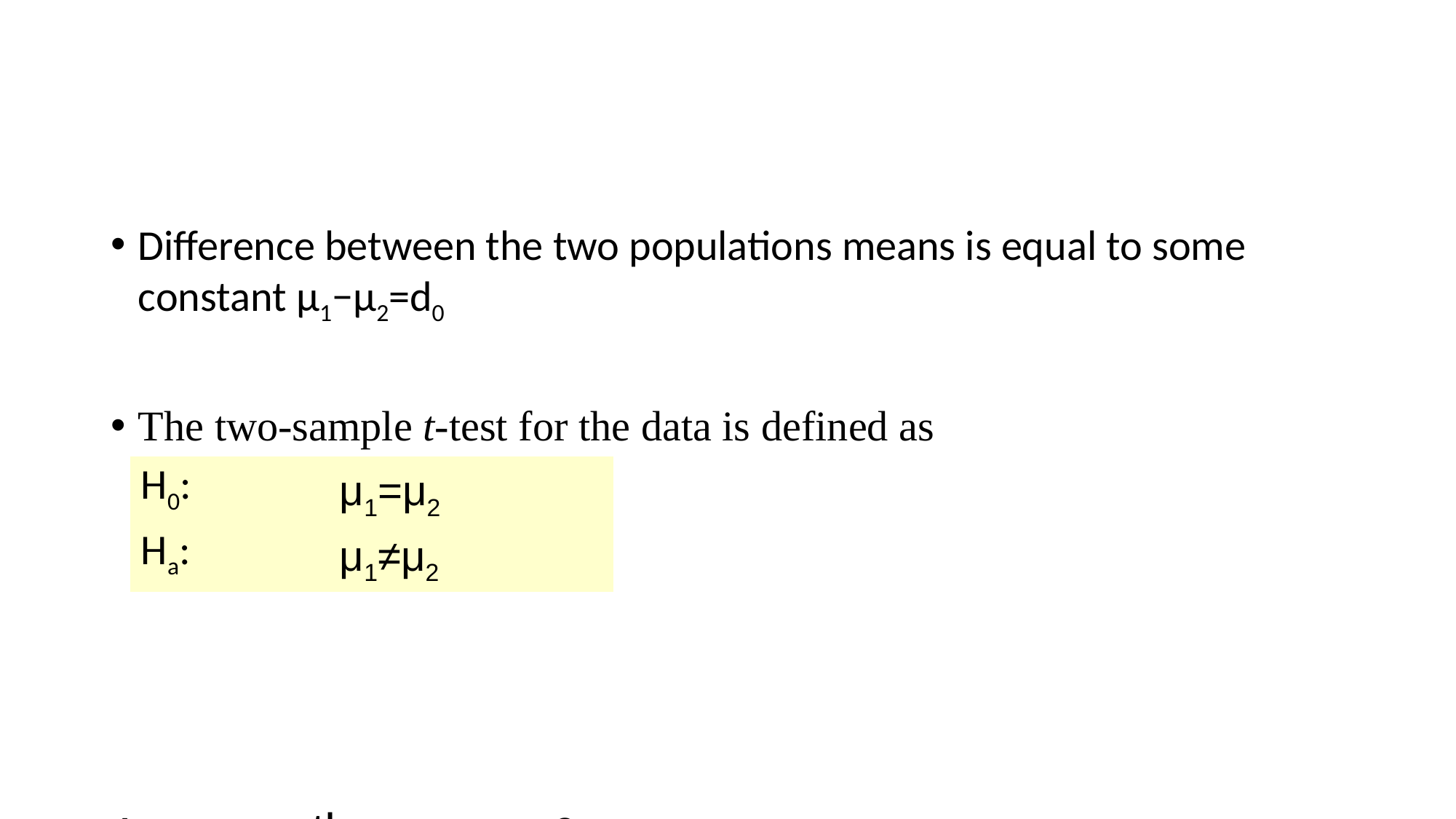

#
Difference between the two populations means is equal to some constant μ1−μ2=d0

The two-sample t-test for the data is defined as

As, μ1=μ2  then μ1-μ2 = 0

| H0: | μ1=μ2 |
| --- | --- |
| Ha: | μ1≠μ2 |